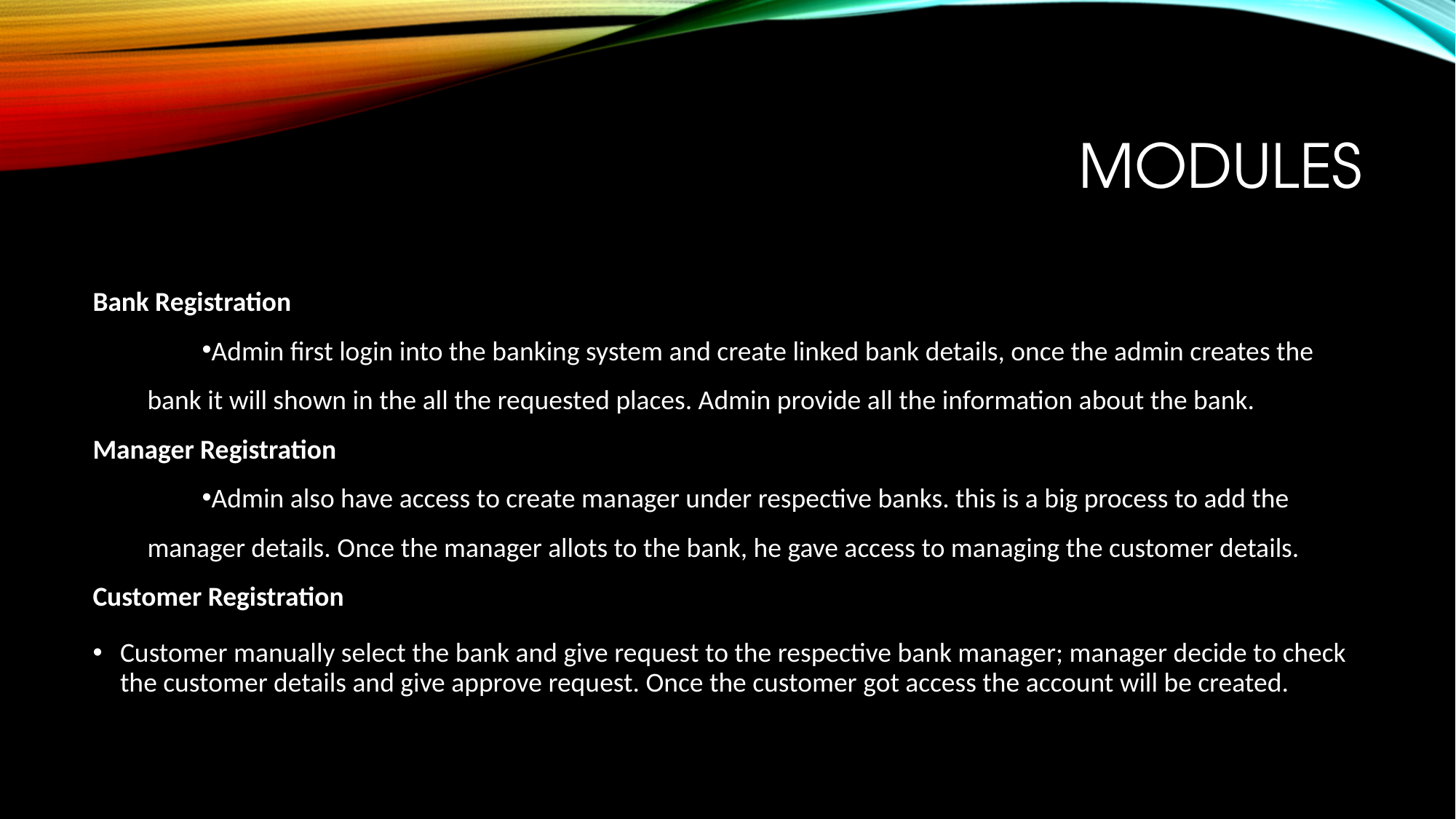

# Modules
Bank Registration
Admin first login into the banking system and create linked bank details, once the admin creates the bank it will shown in the all the requested places. Admin provide all the information about the bank.
Manager Registration
Admin also have access to create manager under respective banks. this is a big process to add the manager details. Once the manager allots to the bank, he gave access to managing the customer details.
Customer Registration
Customer manually select the bank and give request to the respective bank manager; manager decide to check the customer details and give approve request. Once the customer got access the account will be created.